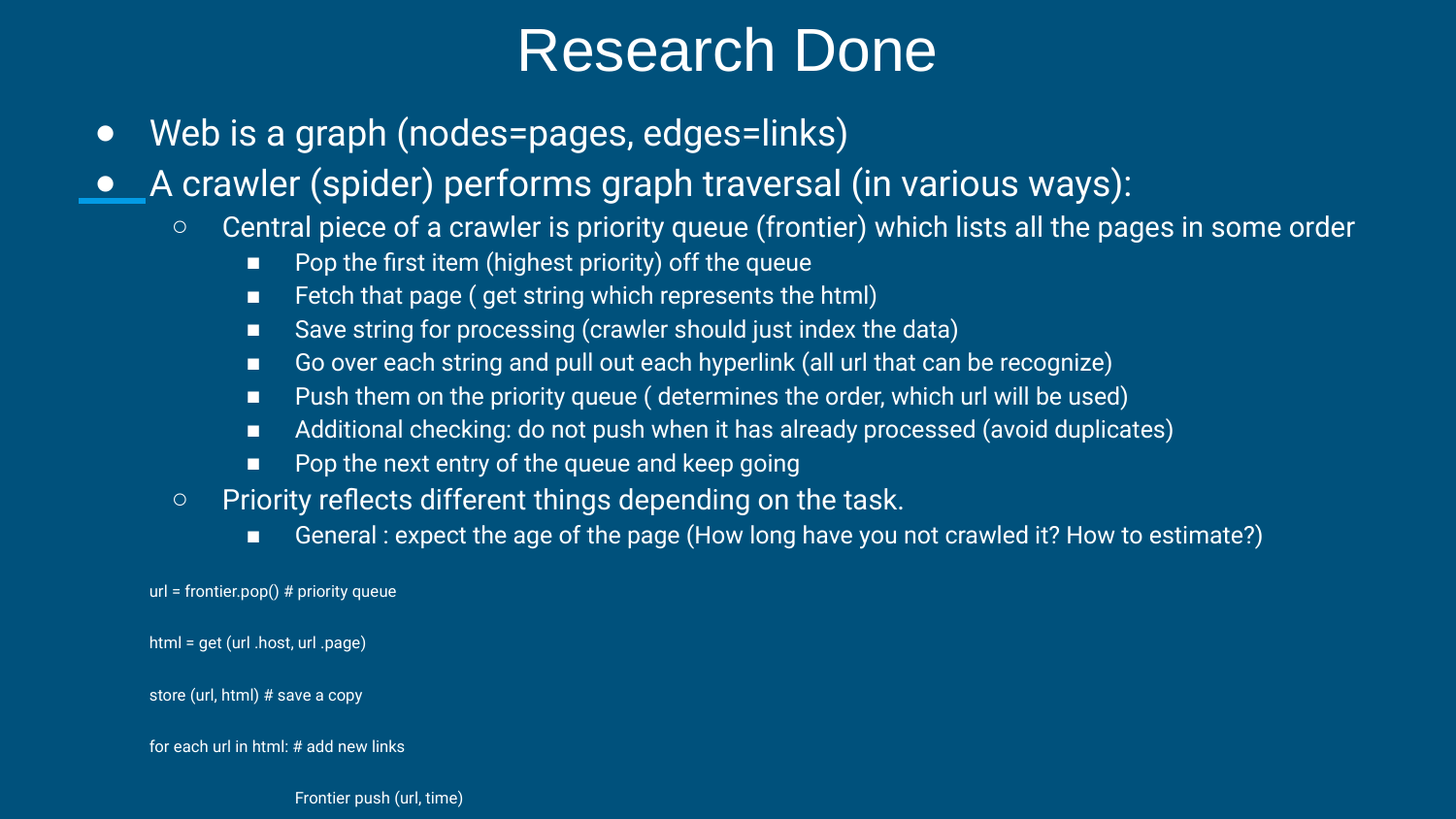

# Research Done
Web is a graph (nodes=pages, edges=links)
A crawler (spider) performs graph traversal (in various ways):
Central piece of a crawler is priority queue (frontier) which lists all the pages in some order
Pop the first item (highest priority) off the queue
Fetch that page ( get string which represents the html)
Save string for processing (crawler should just index the data)
Go over each string and pull out each hyperlink (all url that can be recognize)
Push them on the priority queue ( determines the order, which url will be used)
Additional checking: do not push when it has already processed (avoid duplicates)
Pop the next entry of the queue and keep going
Priority reflects different things depending on the task.
General : expect the age of the page (How long have you not crawled it? How to estimate?)
url = frontier.pop() # priority queue
html = get (url .host, url .page)
store (url, html) # save a copy
for each url in html: # add new links
	Frontier push (url, time)